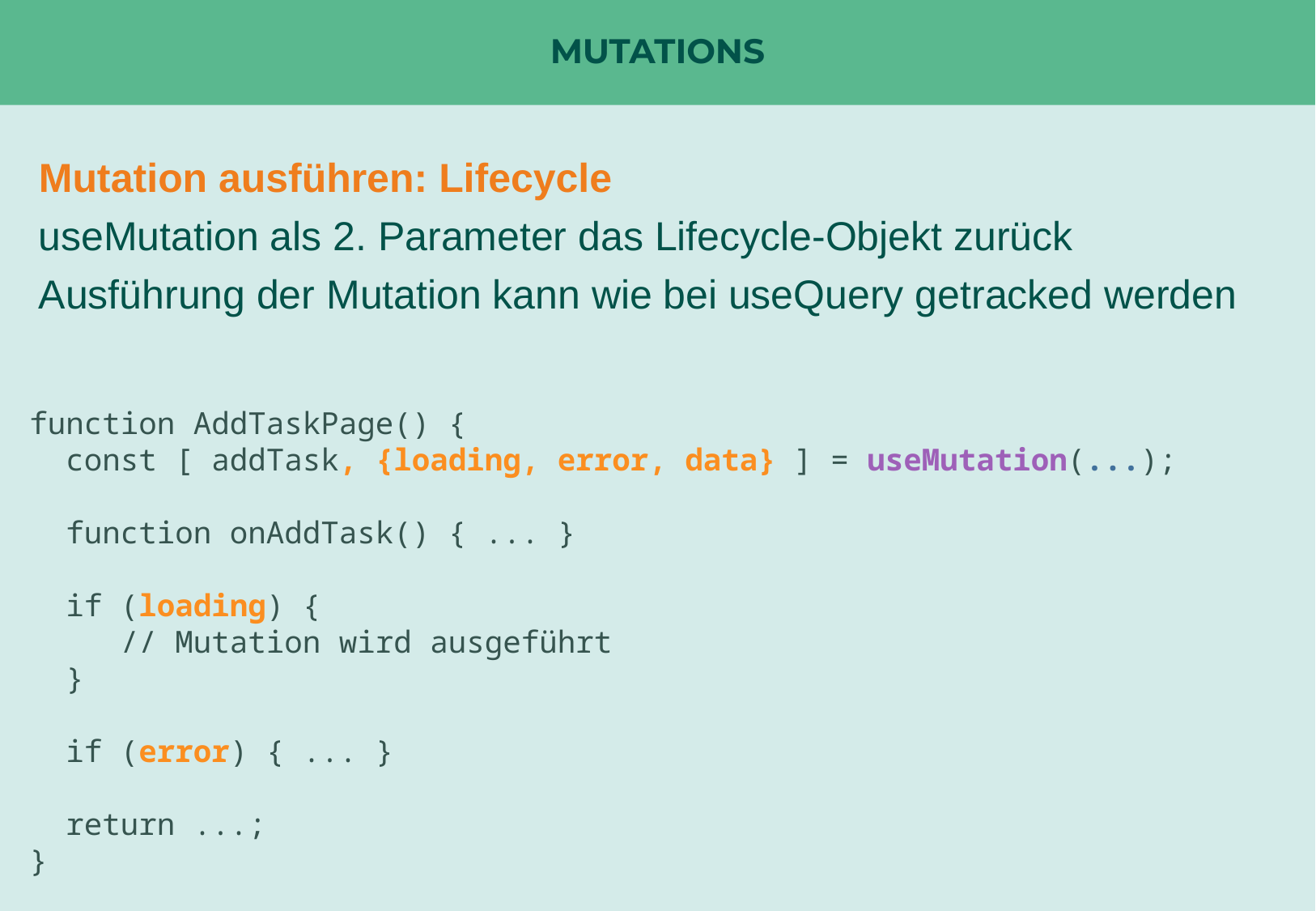

# Mutations
Mutation ausführen: Lifecycle
useMutation als 2. Parameter das Lifecycle-Objekt zurück
Ausführung der Mutation kann wie bei useQuery getracked werden

function AddTaskPage() {
  const [ addTask, {loading, error, data} ] = useMutation(...);

  function onAddTask() { ... }

  if (loading) {
     // Mutation wird ausgeführt
  }

  if (error) { ... }

  return ...;
}